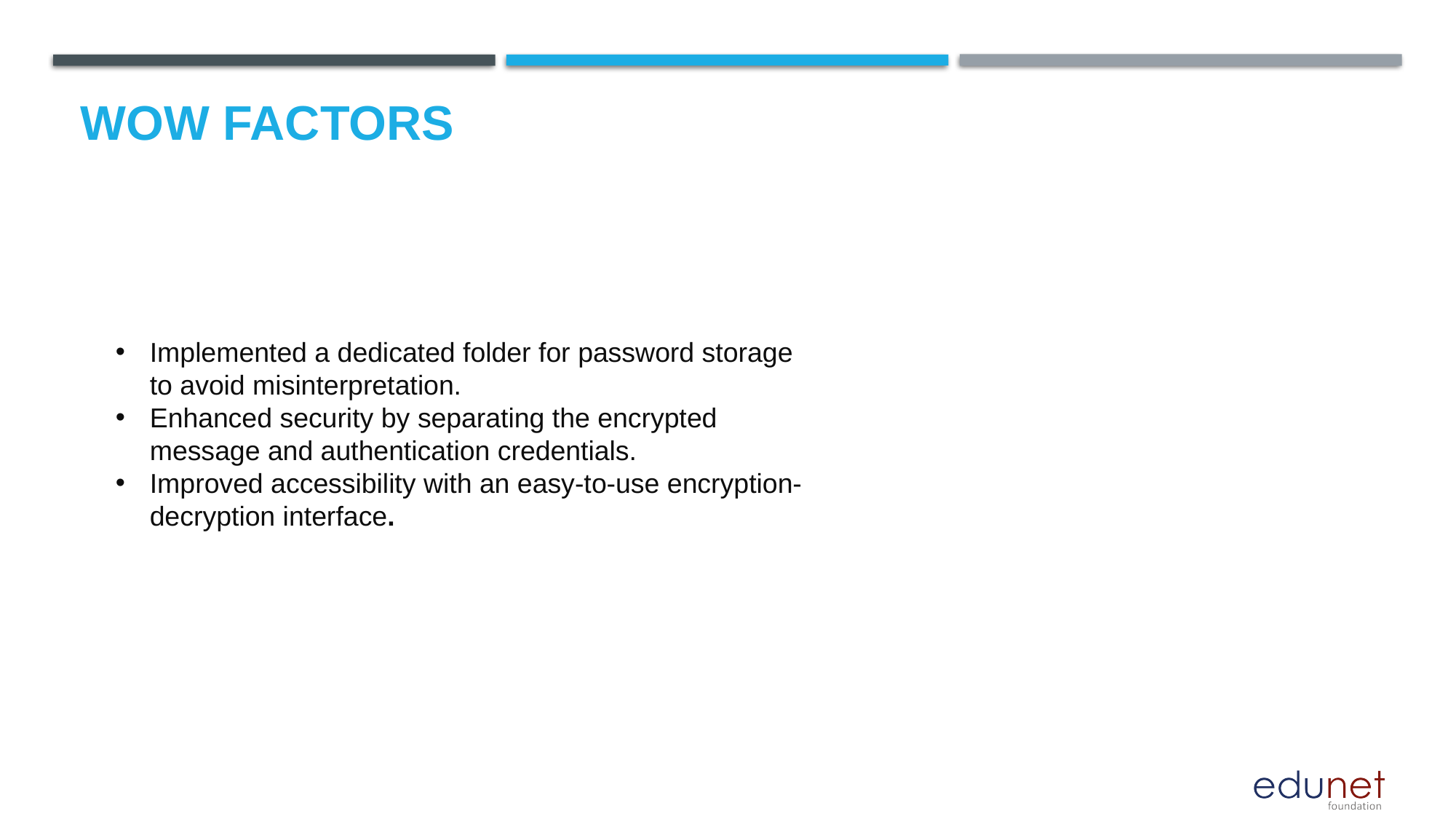

# Wow factors
Implemented a dedicated folder for password storage to avoid misinterpretation.
Enhanced security by separating the encrypted message and authentication credentials.
Improved accessibility with an easy-to-use encryption-decryption interface.